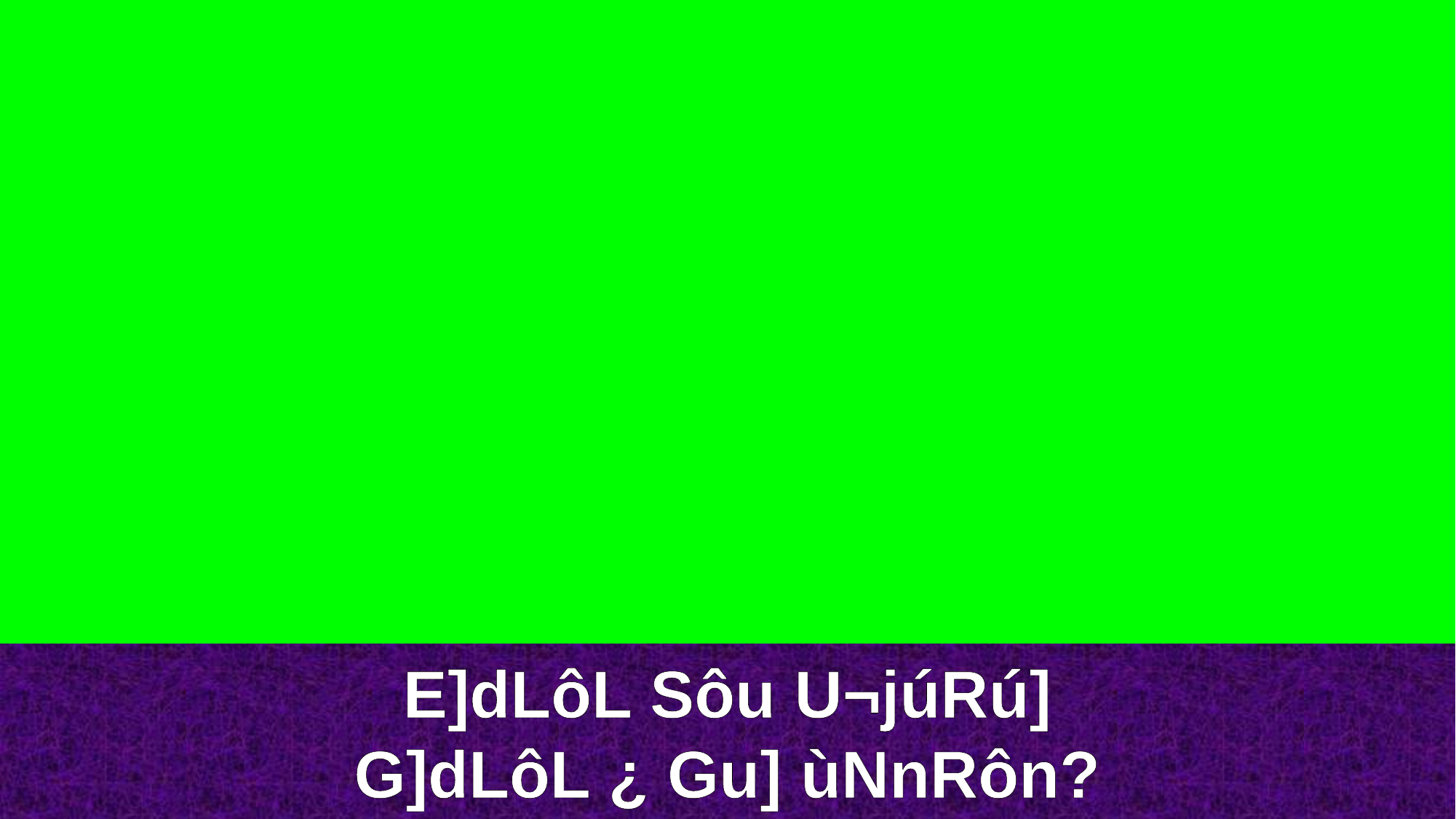

E]dLôL Sôu U¬júRú]
G]dLôL ¿ Gu] ùNnRôn?